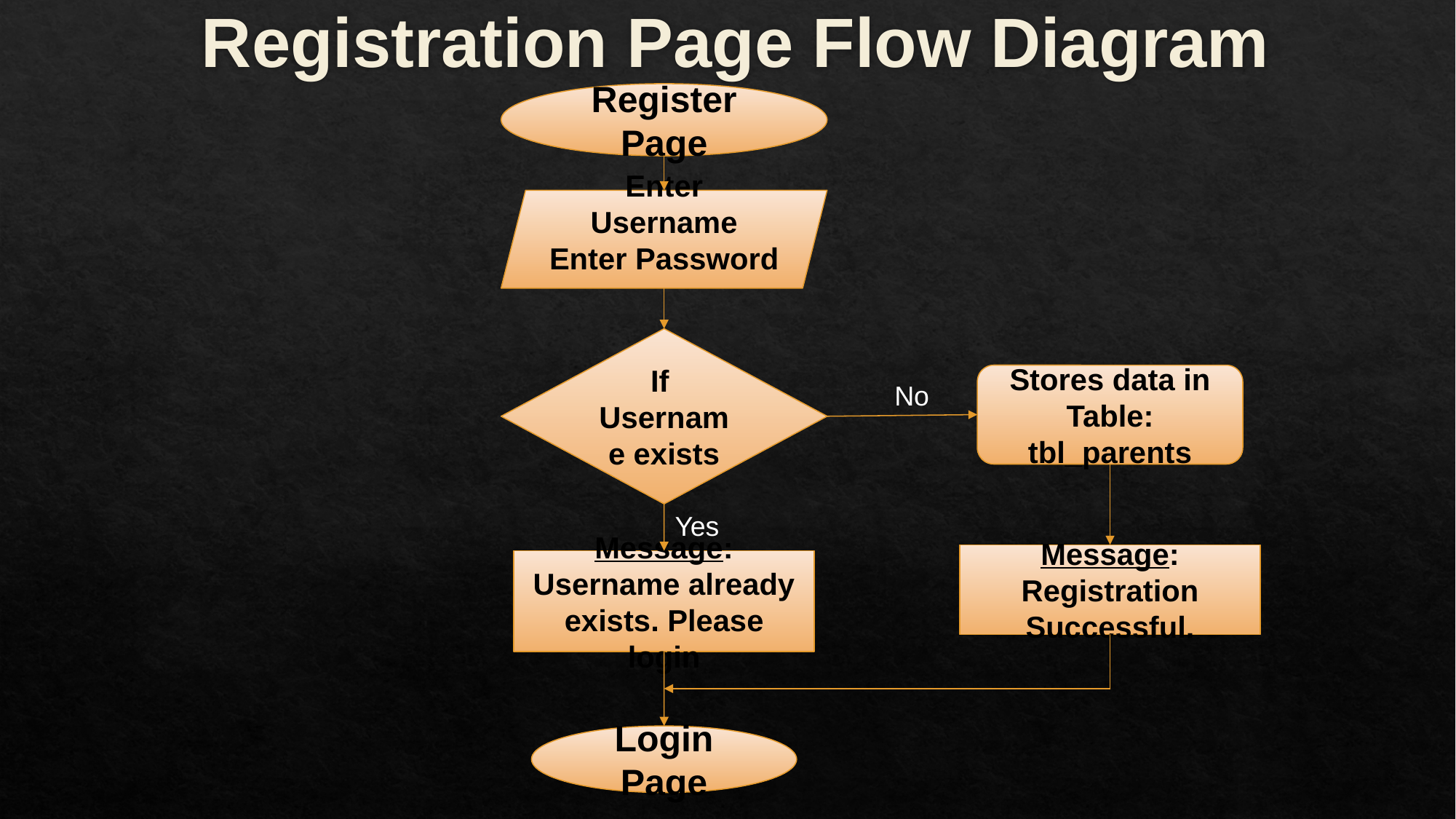

# Registration Page Flow Diagram
Register Page
Enter Username
Enter Password
If
Username exists
Stores data in Table: tbl_parents
     No
Yes
Message: Registration Successful.
Message: Username already exists. Please login
Login Page